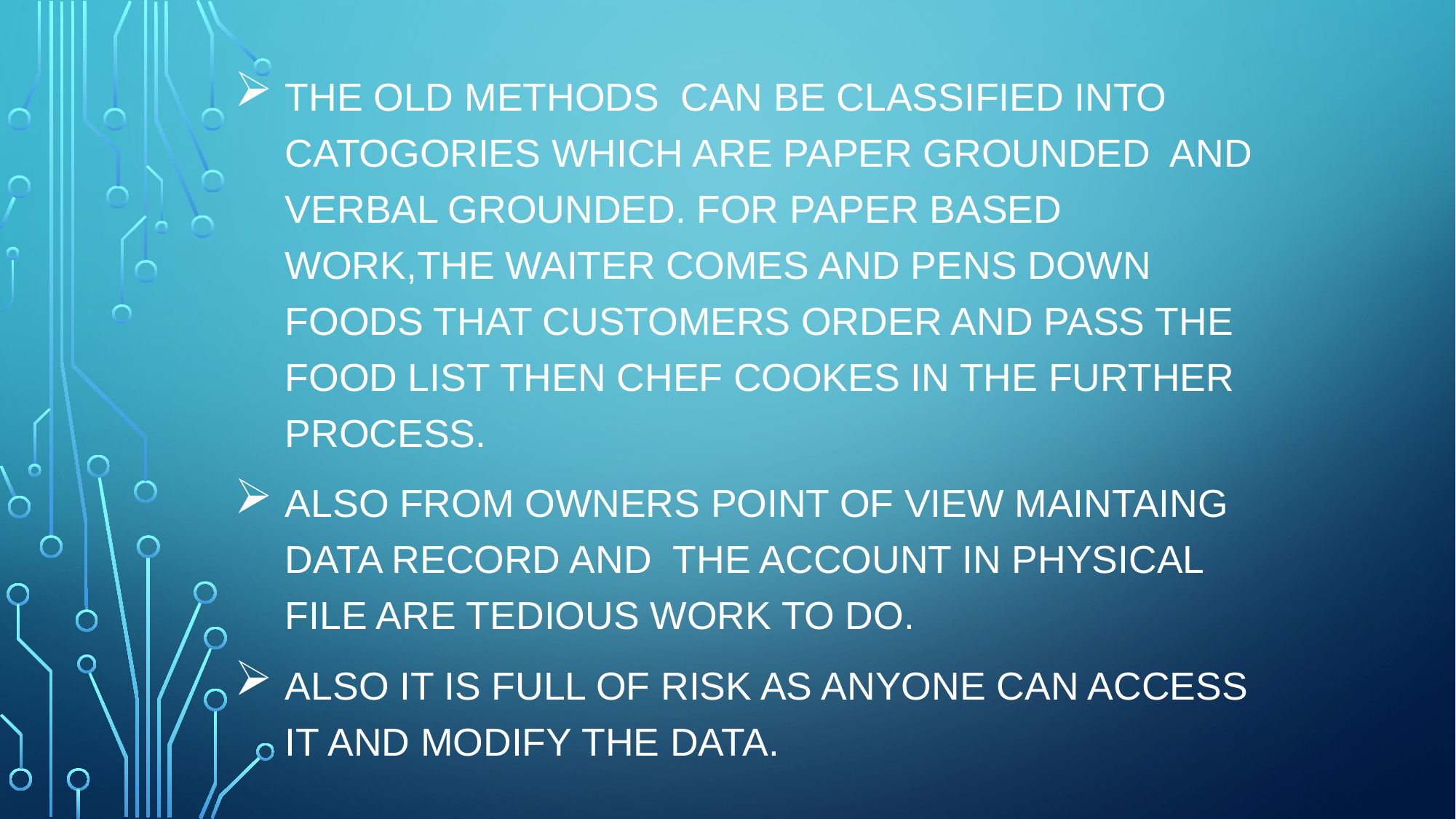

THE OLD METHODS  CAN BE CLASSIFIED INTO CATOGORIES WHICH ARE PAPER GROUNDED  AND VERBAL GROUNDED. FOR PAPER BASED WORK,THE WAITER COMES AND PENS DOWN FOODS THAT CUSTOMERS ORDER AND PASS THE FOOD LIST THEN CHEF COOKES IN THE FURTHER PROCESS.
ALSO FROM OWNERS POINT OF VIEW MAINTAING DATA RECORD AND  THE ACCOUNT IN PHYSICAL FILE ARE TEDIOUS WORK TO DO.
ALSO IT IS FULL OF RISK AS ANYONE CAN ACCESS IT AND MODIFY THE DATA.